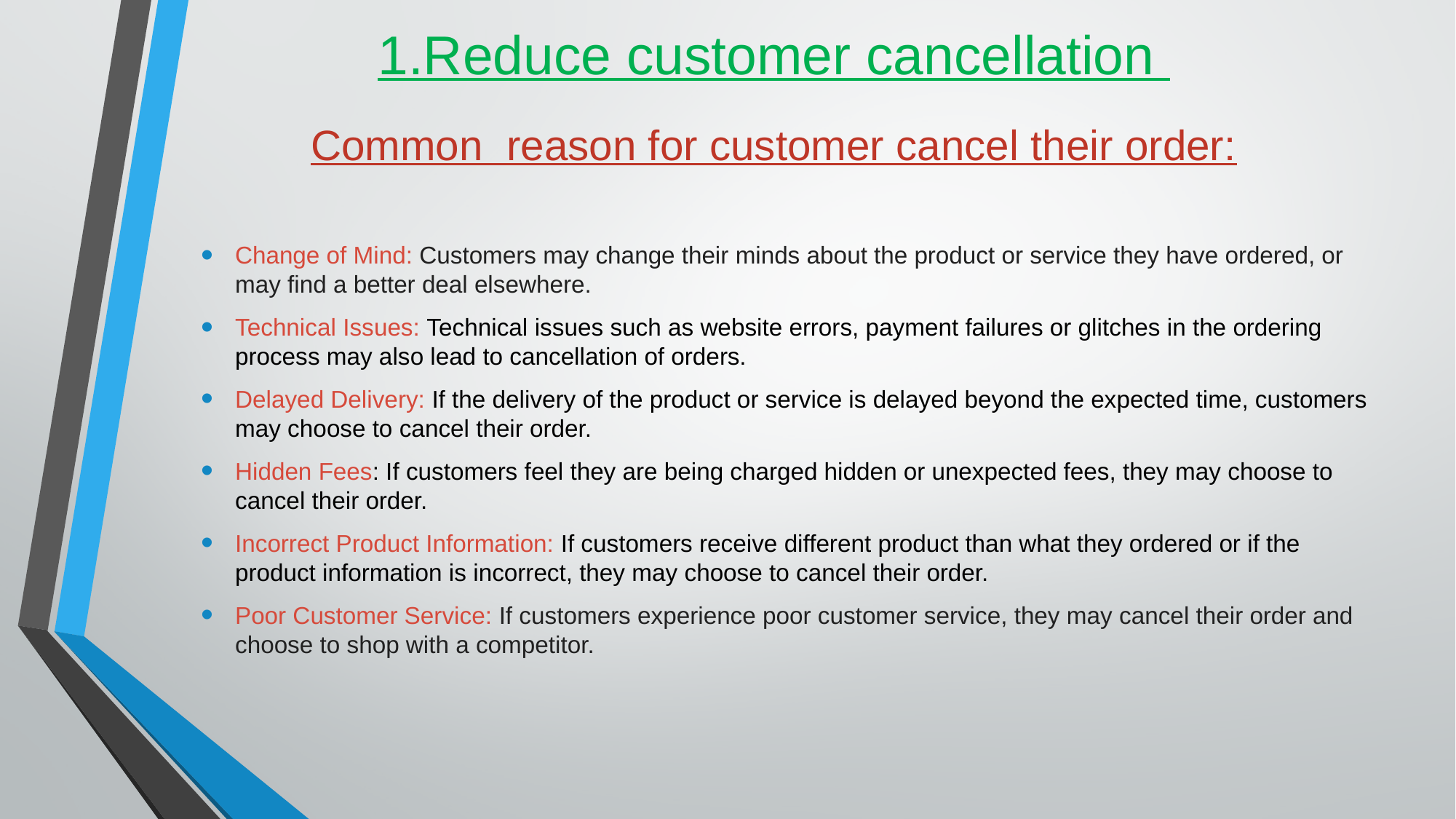

1.Reduce customer cancellation
# Common  reason for customer cancel their order:
Change of Mind: Customers may change their minds about the product or service they have ordered, or may find a better deal elsewhere.
Technical Issues: Technical issues such as website errors, payment failures or glitches in the ordering process may also lead to cancellation of orders.
Delayed Delivery: If the delivery of the product or service is delayed beyond the expected time, customers may choose to cancel their order.
Hidden Fees: If customers feel they are being charged hidden or unexpected fees, they may choose to cancel their order.
Incorrect Product Information: If customers receive different product than what they ordered or if the product information is incorrect, they may choose to cancel their order.
Poor Customer Service: If customers experience poor customer service, they may cancel their order and choose to shop with a competitor.